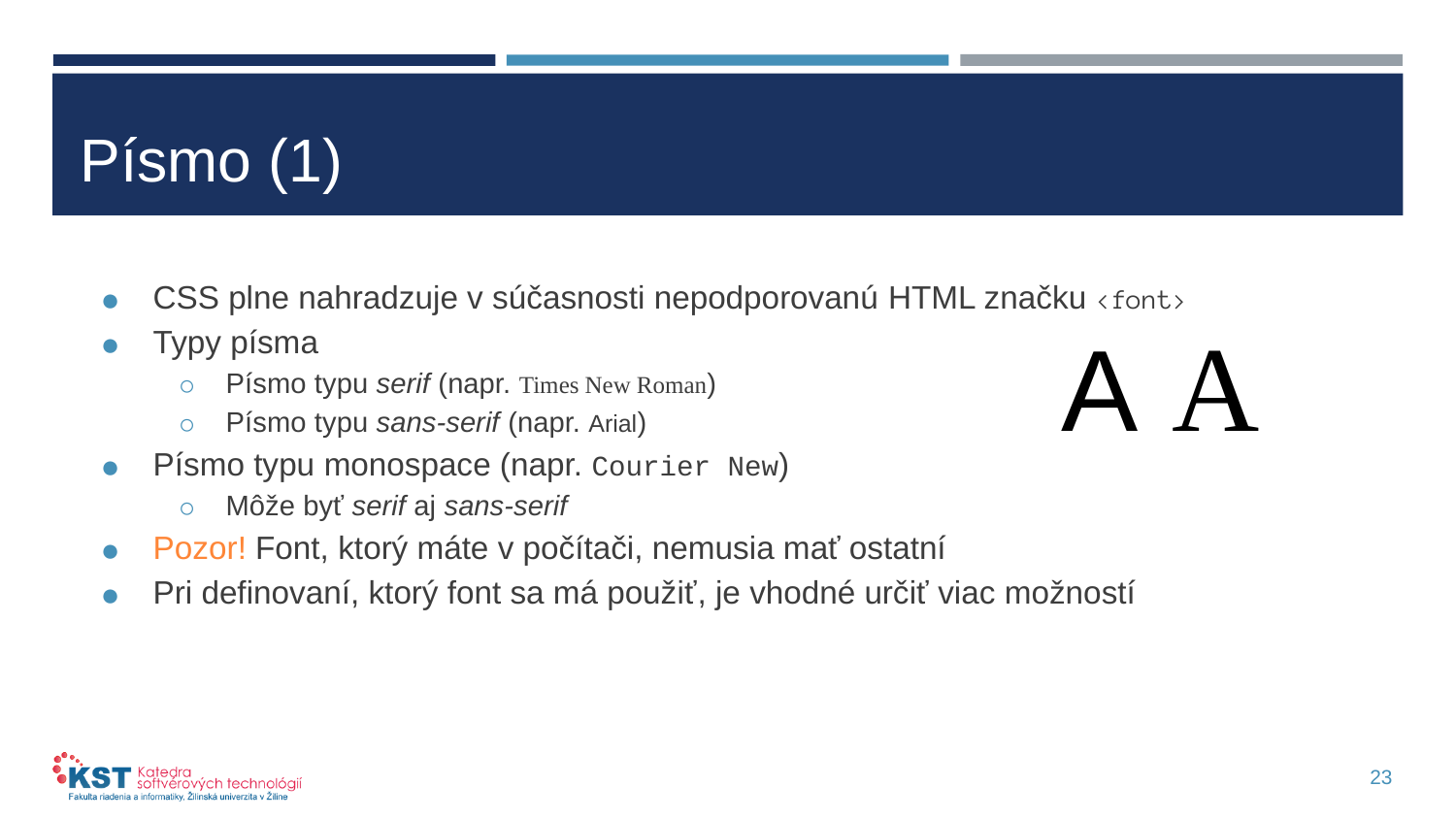

# Písmo (1)
CSS plne nahradzuje v súčasnosti nepodporovanú HTML značku <font>
Typy písma
Písmo typu serif (napr. Times New Roman)
Písmo typu sans-serif (napr. Arial)
Písmo typu monospace (napr. Courier New)
Môže byť serif aj sans-serif
Pozor! Font, ktorý máte v počítači, nemusia mať ostatní
Pri definovaní, ktorý font sa má použiť, je vhodné určiť viac možností
A A
23